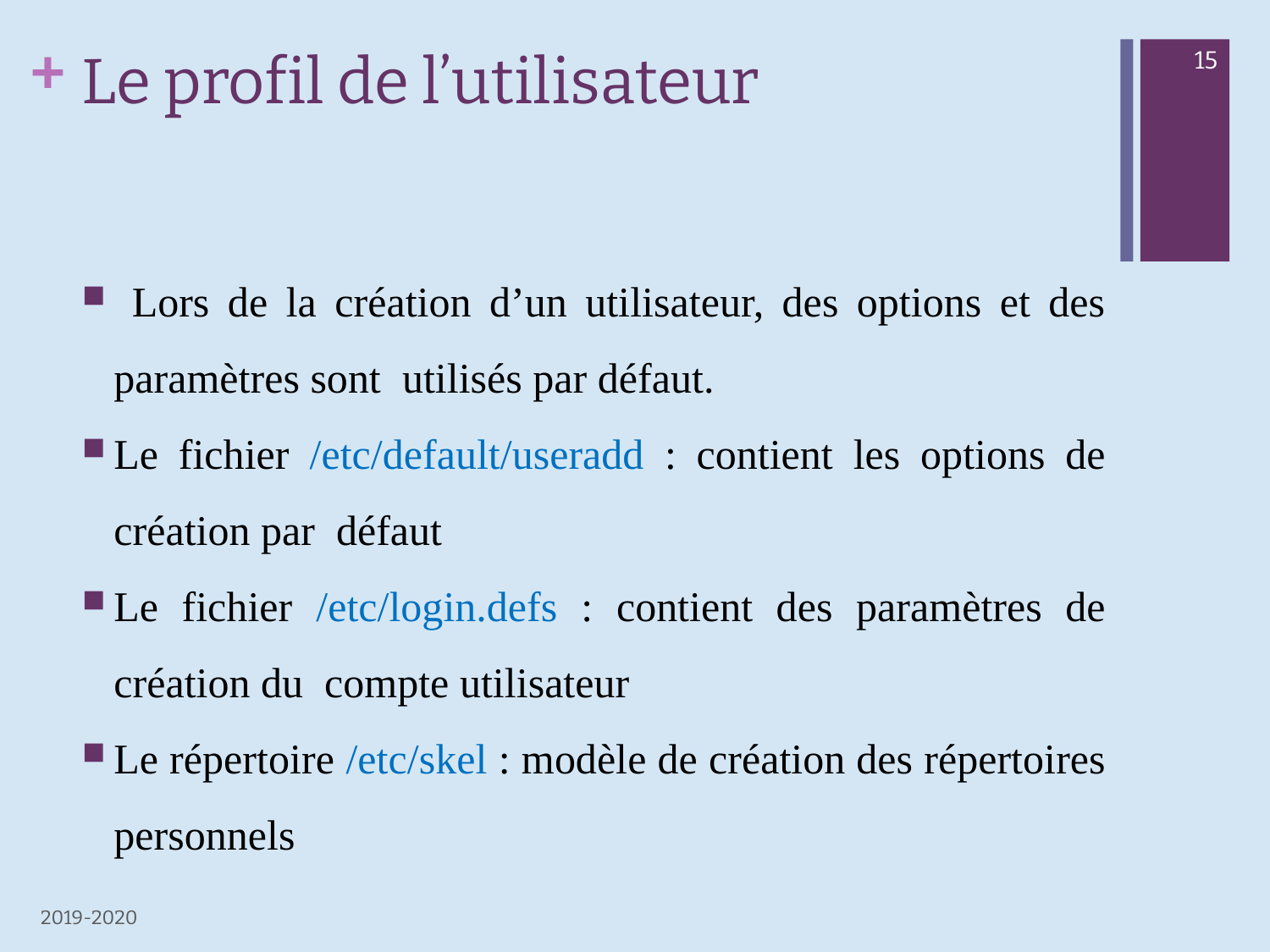

# Le profil de l’utilisateur
15
 Lors de la création d’un utilisateur, des options et des paramètres sont  utilisés par défaut.
Le fichier /etc/default/useradd : contient les options de création par  défaut
Le fichier /etc/login.defs : contient des paramètres de création du  compte utilisateur
Le répertoire /etc/skel : modèle de création des répertoires personnels
2019-2020